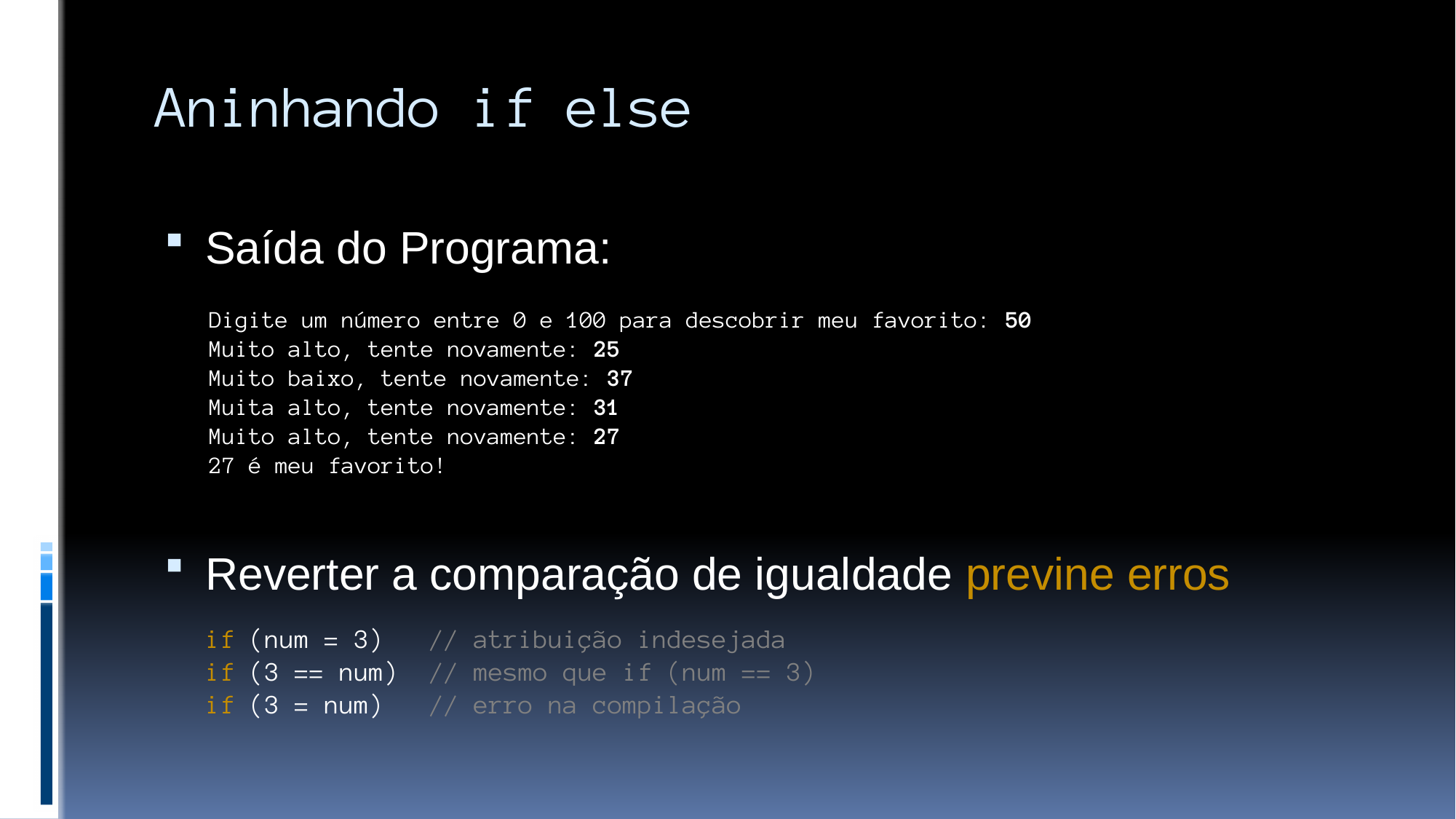

# Aninhando if else
Saída do Programa:

Reverter a comparação de igualdade previne erros
Digite um número entre 0 e 100 para descobrir meu favorito: 50
Muito alto, tente novamente: 25
Muito baixo, tente novamente: 37
Muita alto, tente novamente: 31
Muito alto, tente novamente: 27
27 é meu favorito!
if (num = 3)   // atribuição indesejada
if (3 == num)  // mesmo que if (num == 3)
if (3 = num)   // erro na compilação